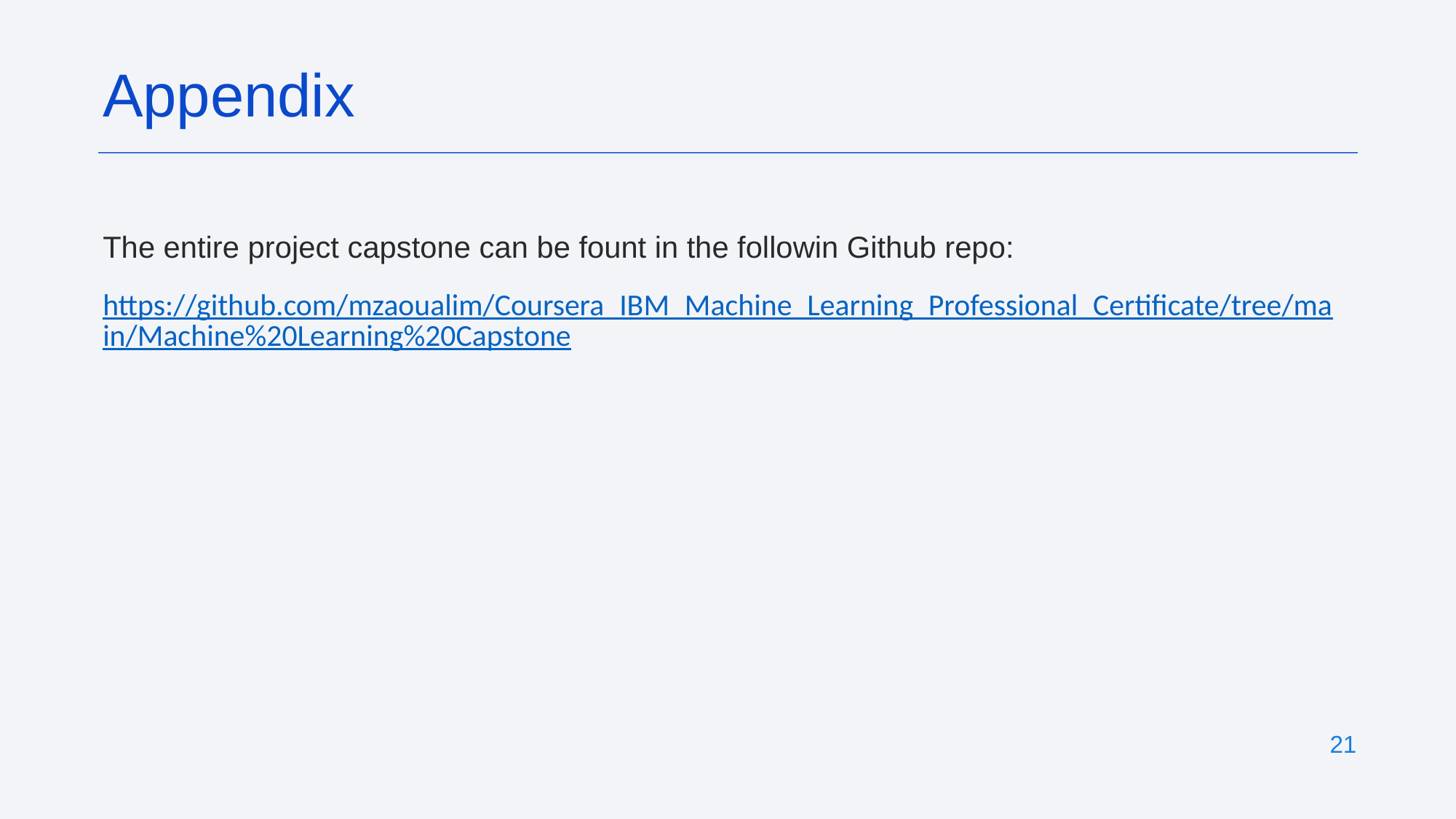

Appendix
The entire project capstone can be fount in the followin Github repo:
https://github.com/mzaoualim/Coursera_IBM_Machine_Learning_Professional_Certificate/tree/main/Machine%20Learning%20Capstone
21